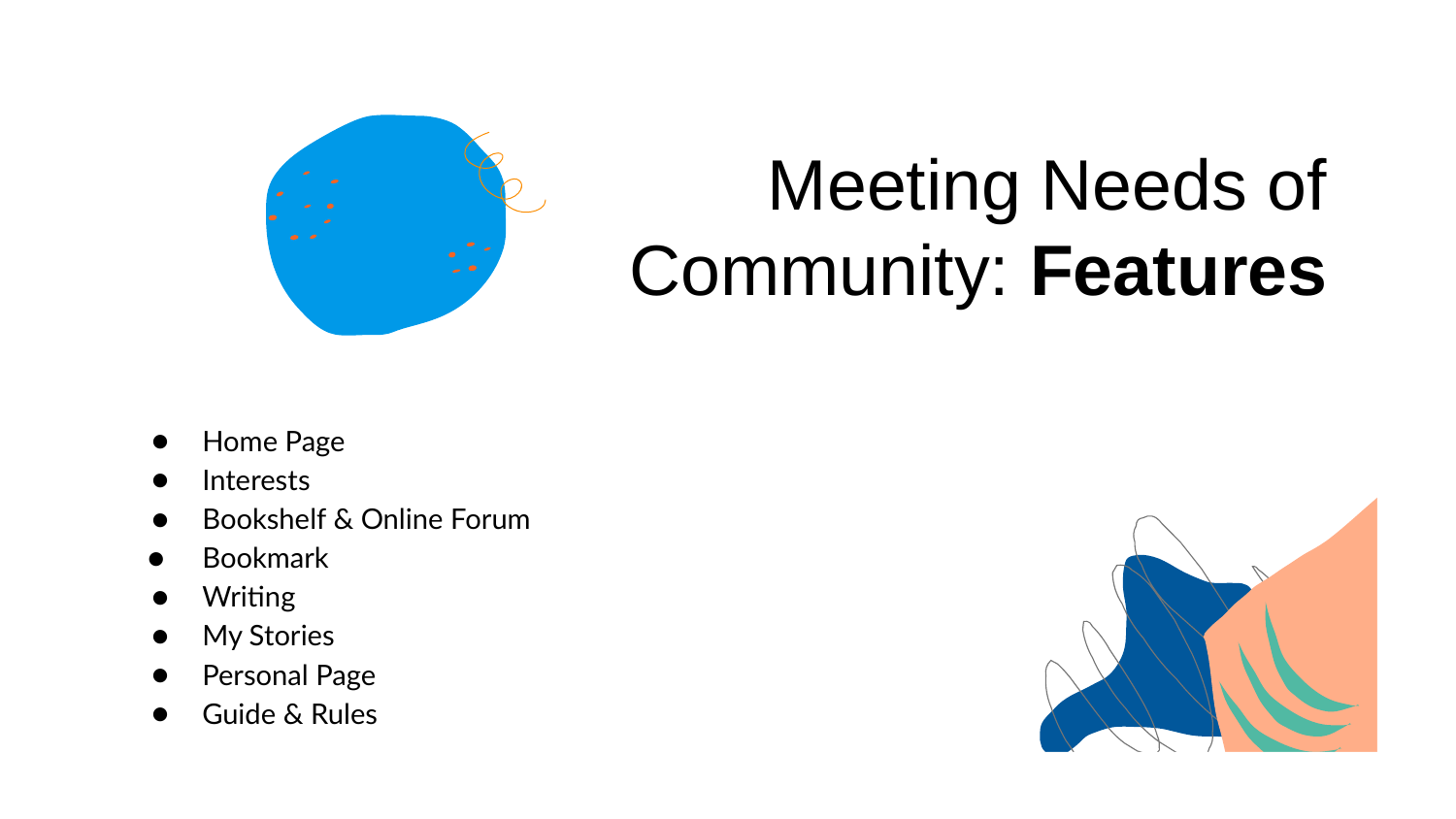

# Meeting Needs of Community: Features
Home Page
Interests
Bookshelf & Online Forum
Bookmark
Writing
My Stories
Personal Page
Guide & Rules